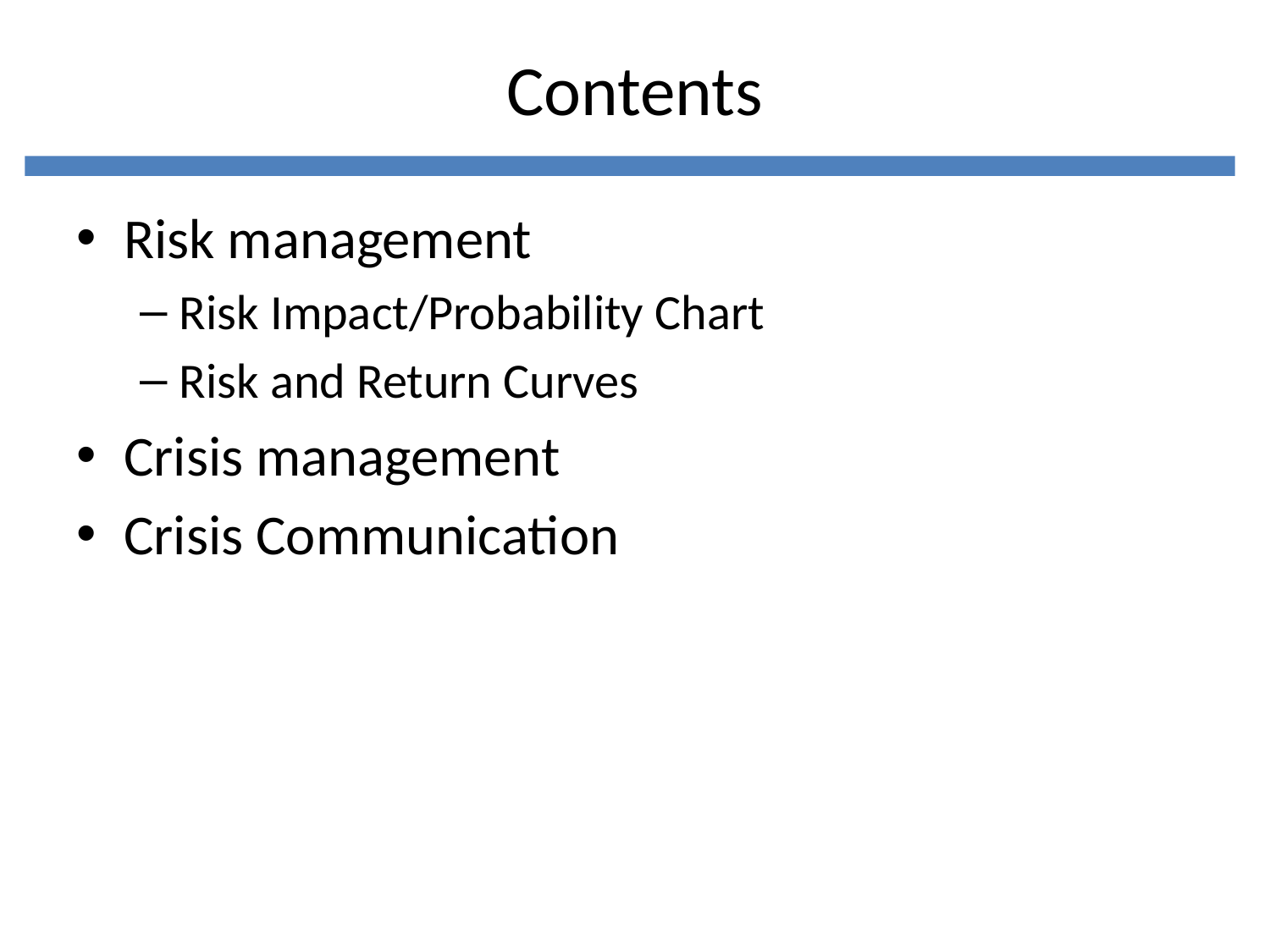

# Contents
Risk management
Risk Impact/Probability Chart
Risk and Return Curves
Crisis management
Crisis Communication